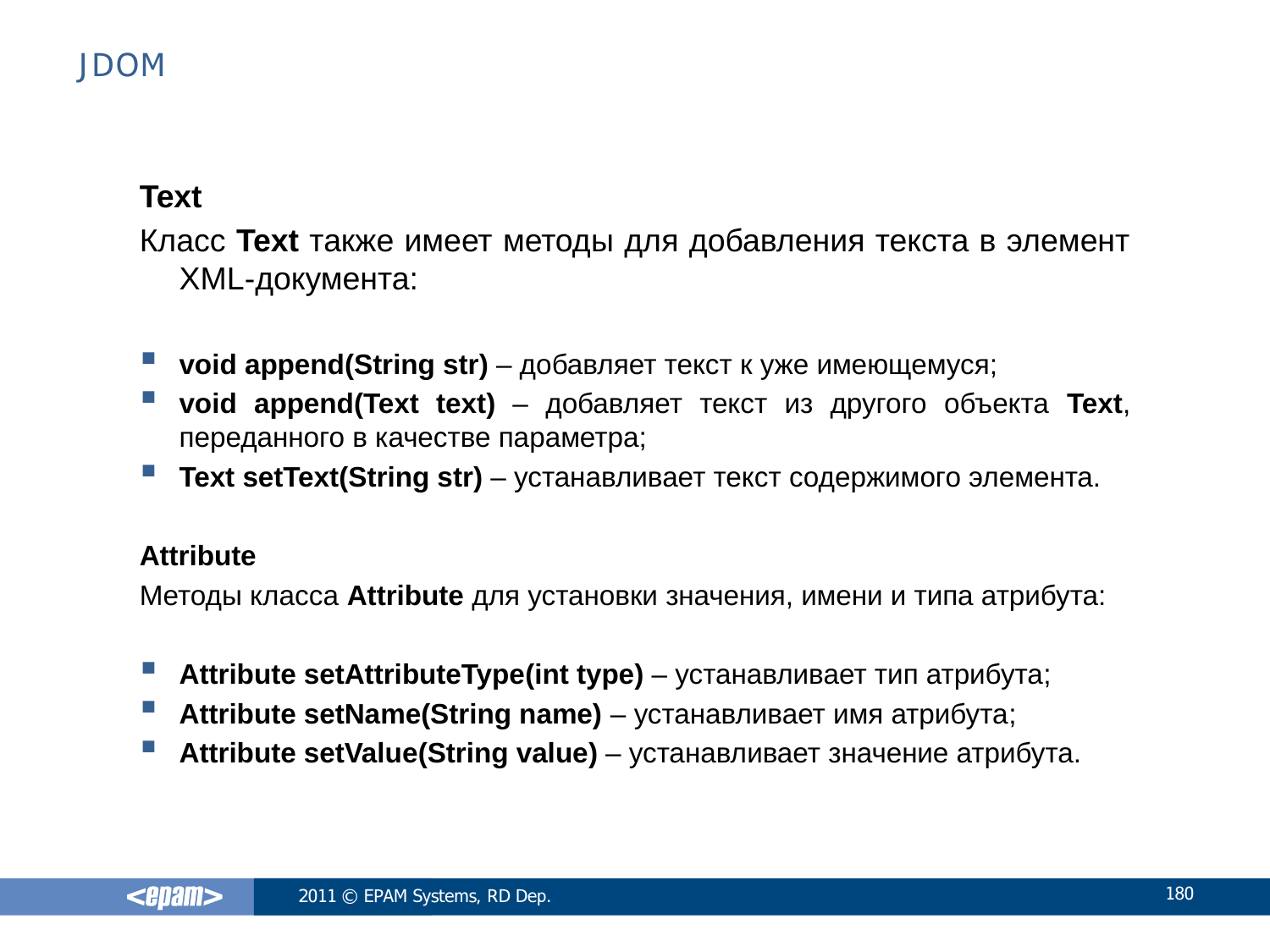

# JDOM
Text
Класс Text также имеет методы для добавления текста в элемент XML-документа:

void append(String str) – добавляет текст к уже имеющемуся;
void append(Text text) – добавляет текст из другого объекта Text, переданного в качестве параметра;
Text setText(String str) – устанавливает текст содержимого элемента.

Attribute
Методы класса Attribute для установки значения, имени и типа атрибута:

Attribute setAttributeType(int type) – устанавливает тип атрибута;
Attribute setName(String name) – устанавливает имя атрибута;
Attribute setValue(String value) – устанавливает значение атрибута.

180
2011 © EPAM Systems, RD Dep.